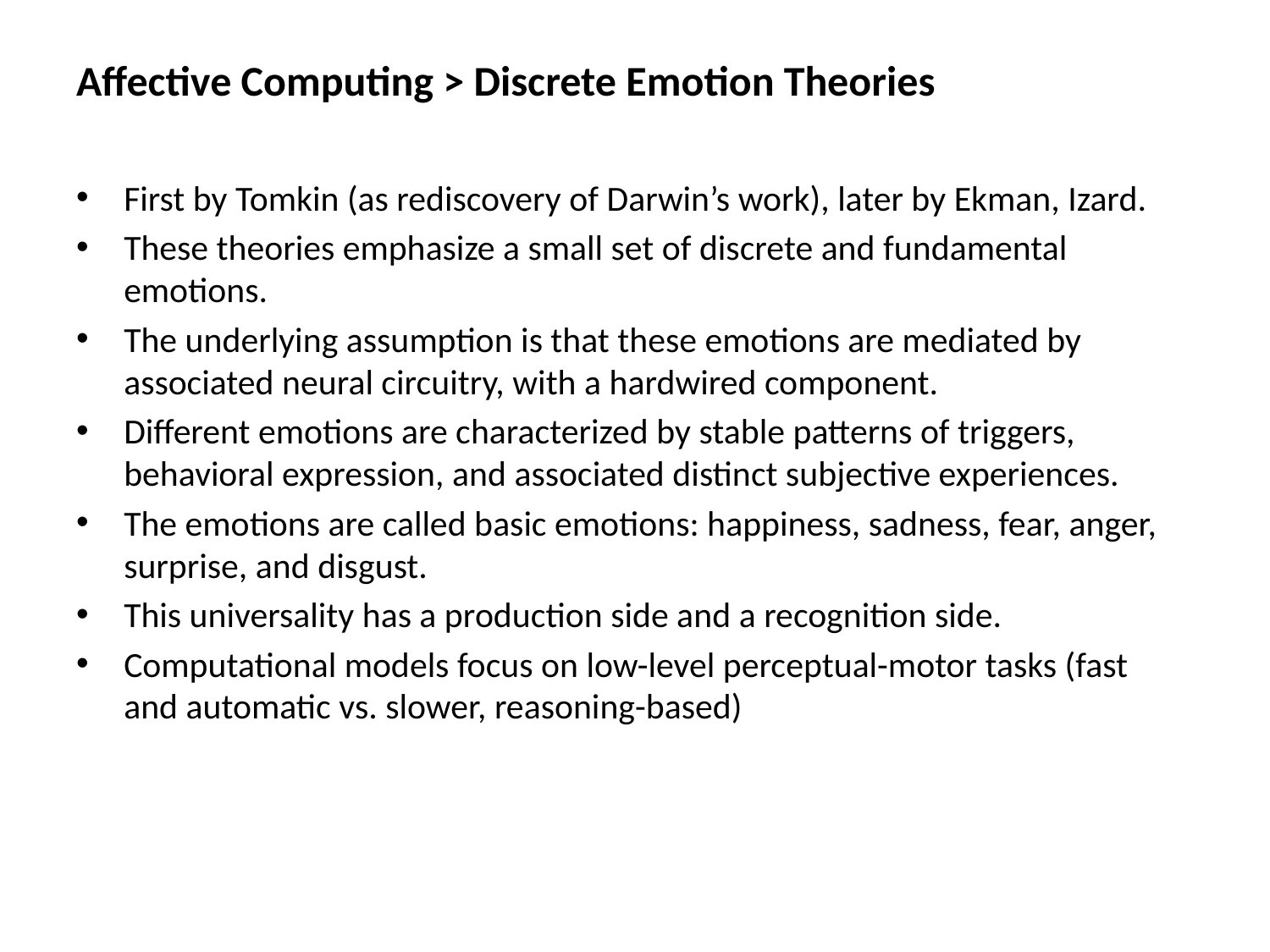

Affective Computing > Discrete Emotion Theories
First by Tomkin (as rediscovery of Darwin’s work), later by Ekman, Izard.
These theories emphasize a small set of discrete and fundamental emotions.
The underlying assumption is that these emotions are mediated by associated neural circuitry, with a hardwired component.
Different emotions are characterized by stable patterns of triggers, behavioral expression, and associated distinct subjective experiences.
The emotions are called basic emotions: happiness, sadness, fear, anger, surprise, and disgust.
This universality has a production side and a recognition side.
Computational models focus on low-level perceptual-motor tasks (fast and automatic vs. slower, reasoning-based)